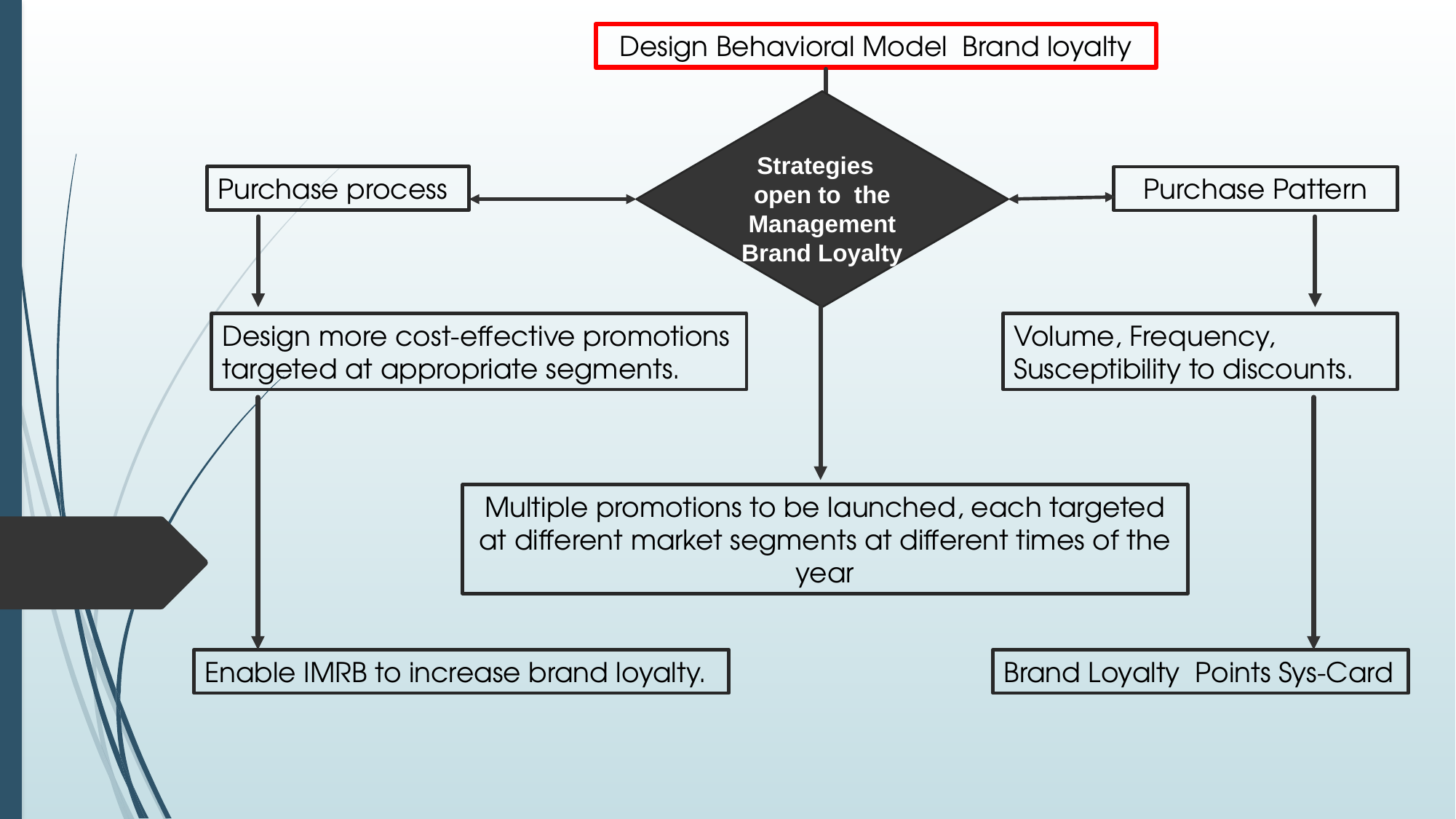

Design Behavioral Model  Brand loyalty

Strategies   open to  the Management Brand Loyalty
Purchase process
Purchase Pattern
Design more cost-effective promotions targeted at appropriate segments.
Volume, Frequency, Susceptibility to discounts.
Multiple promotions to be launched, each targeted at different market segments at different times of the year
Enable IMRB to increase brand loyalty.
Brand Loyalty  Points Sys-Card